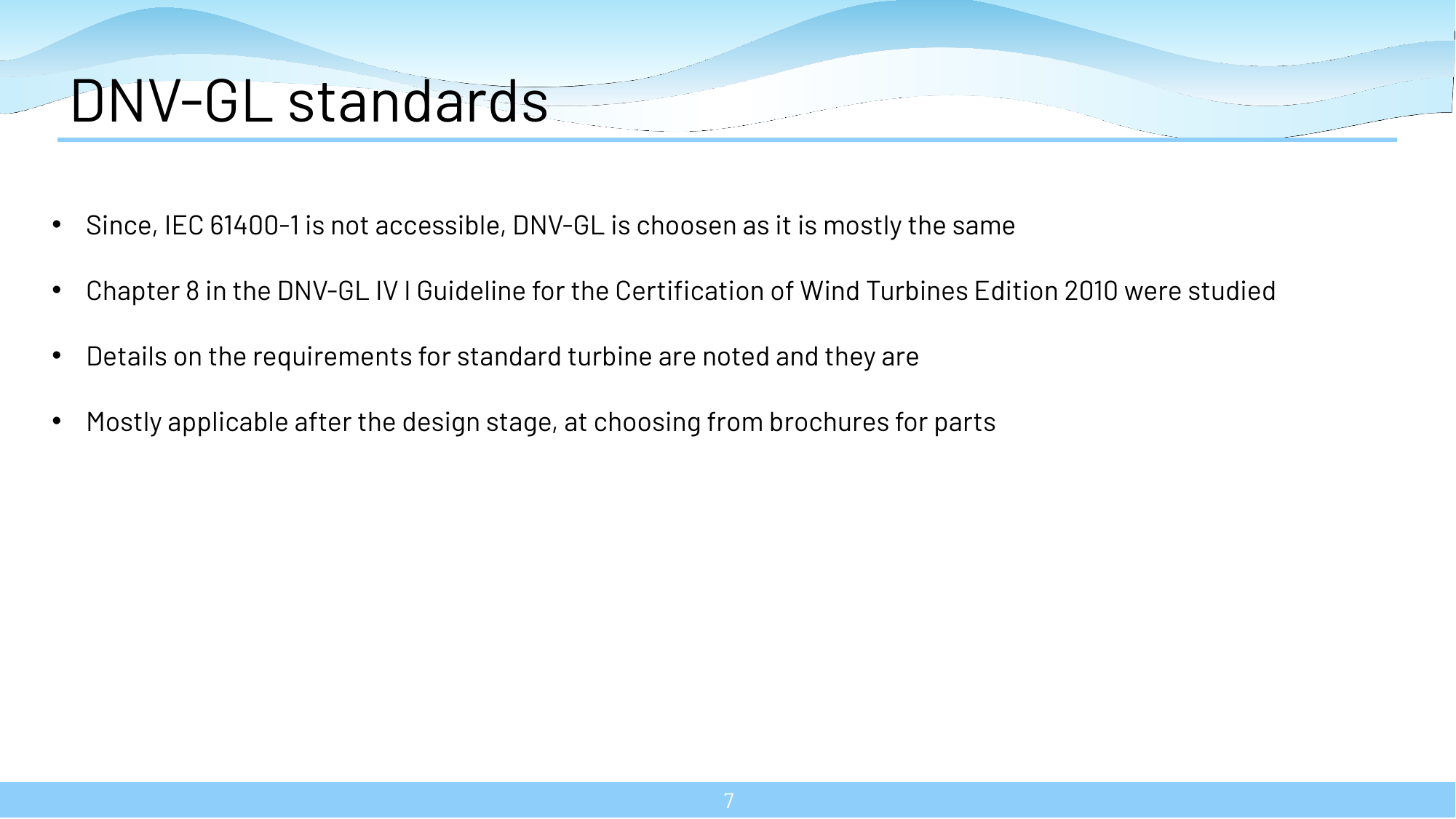

# DNV-GL standards
Since, IEC 61400-1 is not accessible, DNV-GL is choosen as it is mostly the same

Chapter 8 in the DNV-GL IV I Guideline for the Certification of Wind Turbines Edition 2010 were studied

Details on the requirements for standard turbine are noted and they are

Mostly applicable after the design stage, at choosing from brochures for parts

7